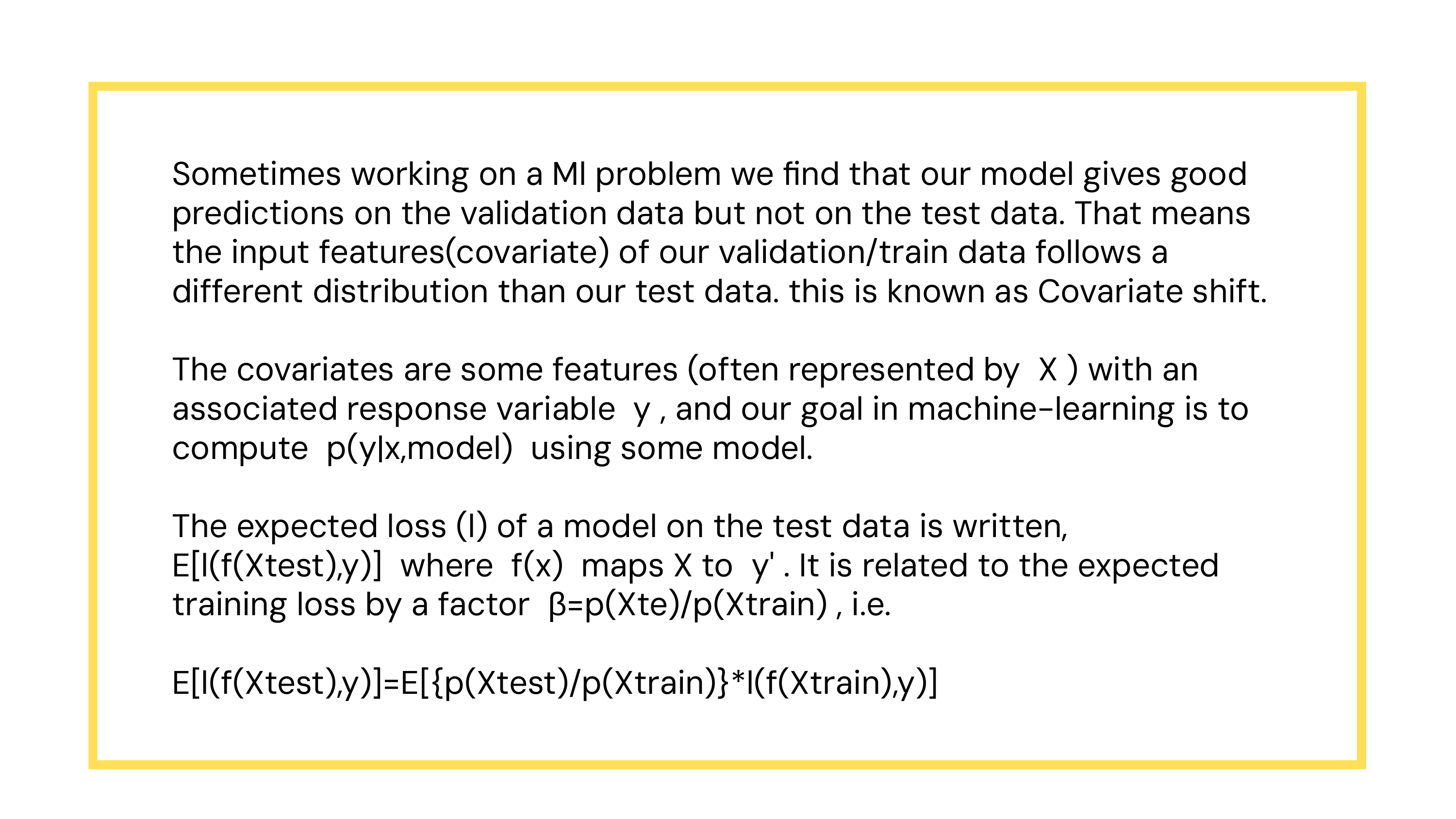

Sometimes working on a Ml problem we find that our model gives good predictions on the validation data but not on the test data. That means the input features(covariate) of our validation/train data follows a different distribution than our test data. this is known as Covariate shift.

The covariates are some features (often represented by  X ) with an associated response variable  y , and our goal in machine-learning is to compute  p(y|x,model)  using some model.

The expected loss (l) of a model on the test data is written,  E[l(f(Xtest),y)]  where  f(x)  maps X to  y' . It is related to the expected training loss by a factor  β=p(Xte)/p(Xtrain) , i.e.

E[l(f(Xtest),y)]=E[{p(Xtest)/p(Xtrain)}*l(f(Xtrain),y)]